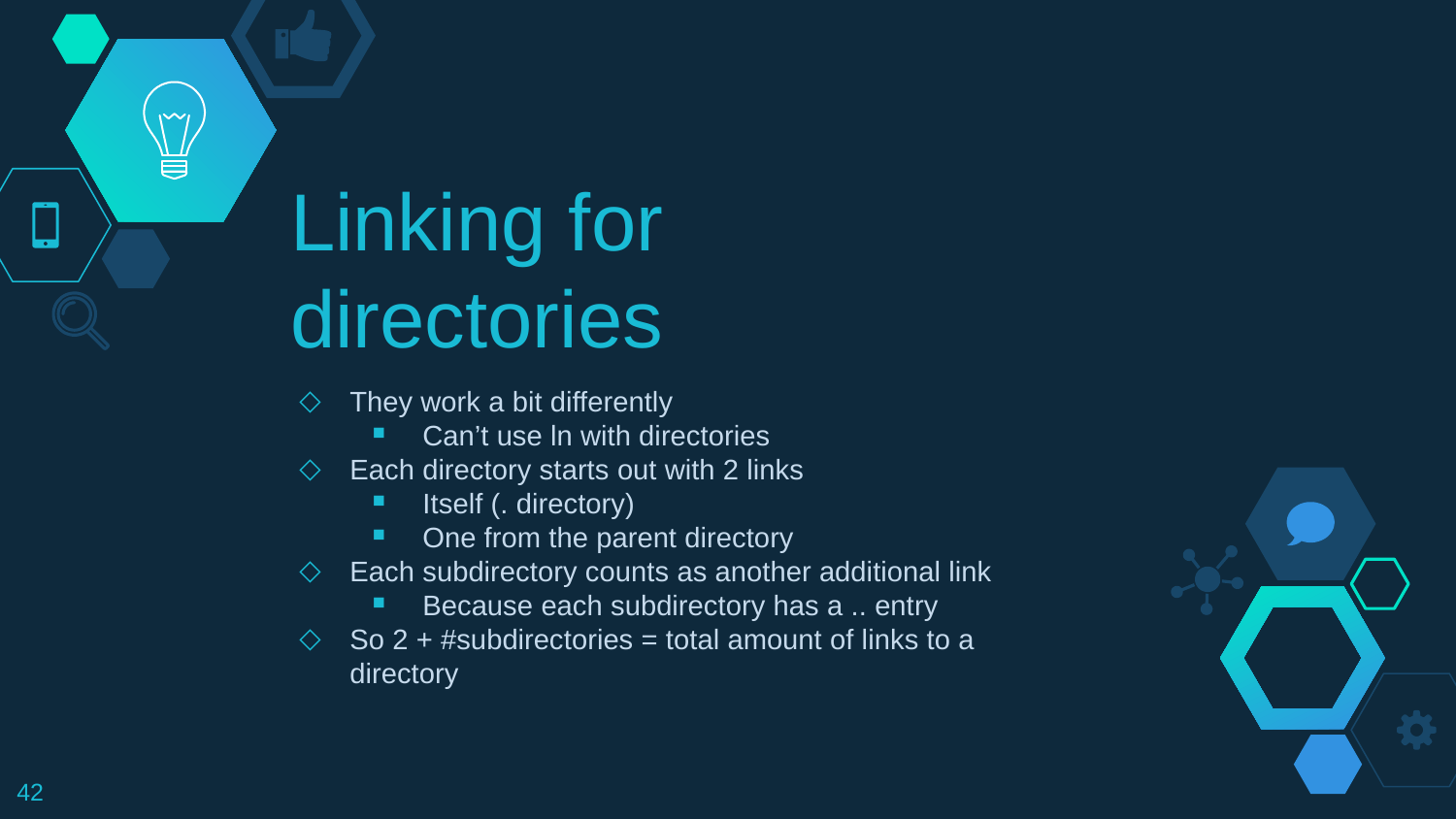

# Linking for directories
They work a bit differently
Can’t use ln with directories
Each directory starts out with 2 links
Itself (. directory)
One from the parent directory
Each subdirectory counts as another additional link
Because each subdirectory has a .. entry
So 2 + #subdirectories = total amount of links to a directory
42